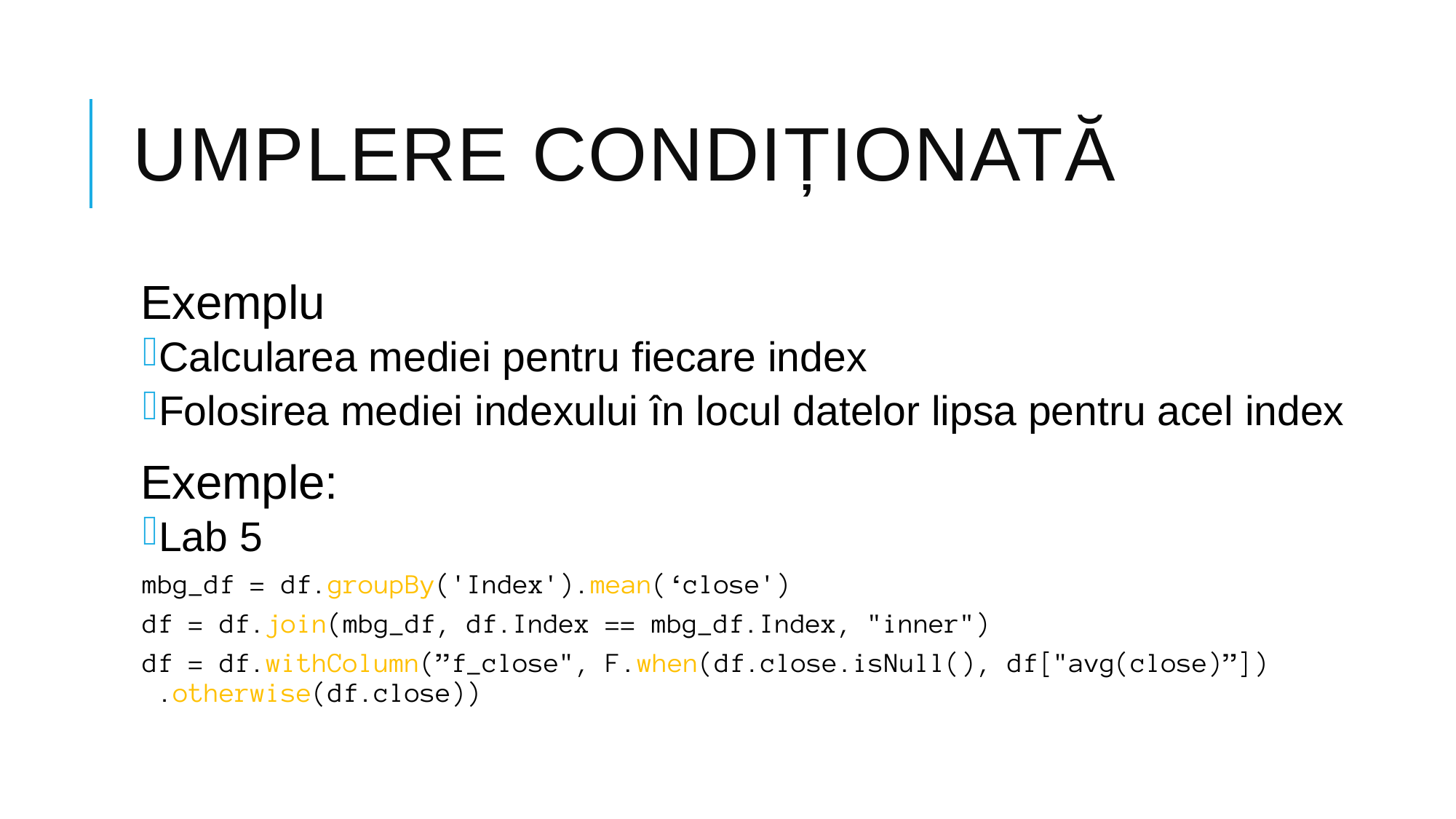

# UMPLERE CONDIȚIONATă
Exemplu
Calcularea mediei pentru fiecare index
Folosirea mediei indexului în locul datelor lipsa pentru acel index
Exemple:
Lab 5
mbg_df = df.groupBy('Index').mean(‘close')
df = df.join(mbg_df, df.Index == mbg_df.Index, "inner")
df = df.withColumn(”f_close", F.when(df.close.isNull(), df["avg(close)”]) 					   .otherwise(df.close))